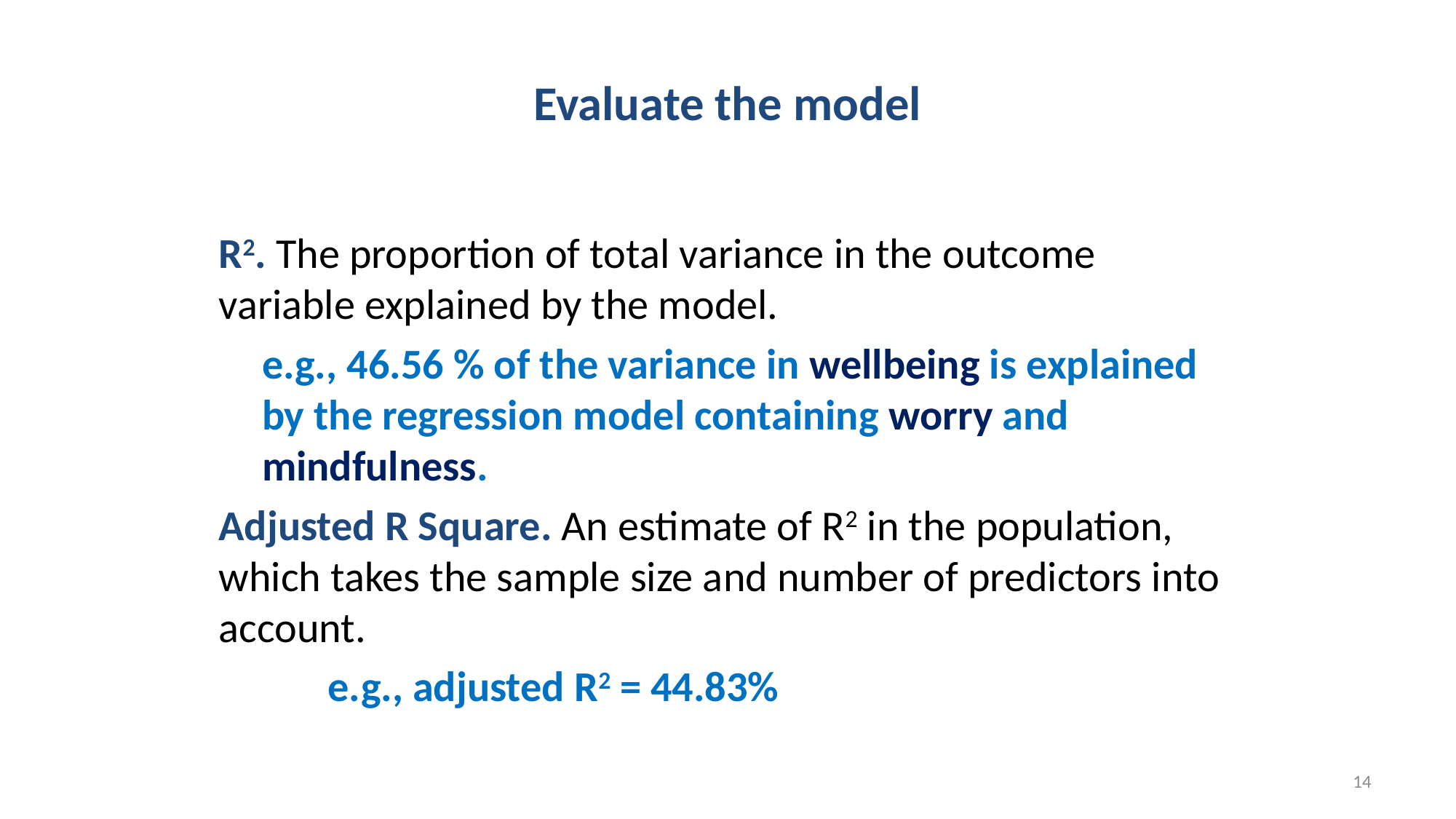

# Evaluate the model
R2. The proportion of total variance in the outcome variable explained by the model.
	e.g., 46.56 % of the variance in wellbeing is explained by the regression model containing worry and mindfulness.
Adjusted R Square. An estimate of R2 in the population, which takes the sample size and number of predictors into account.
	e.g., adjusted R2 = 44.83%
14